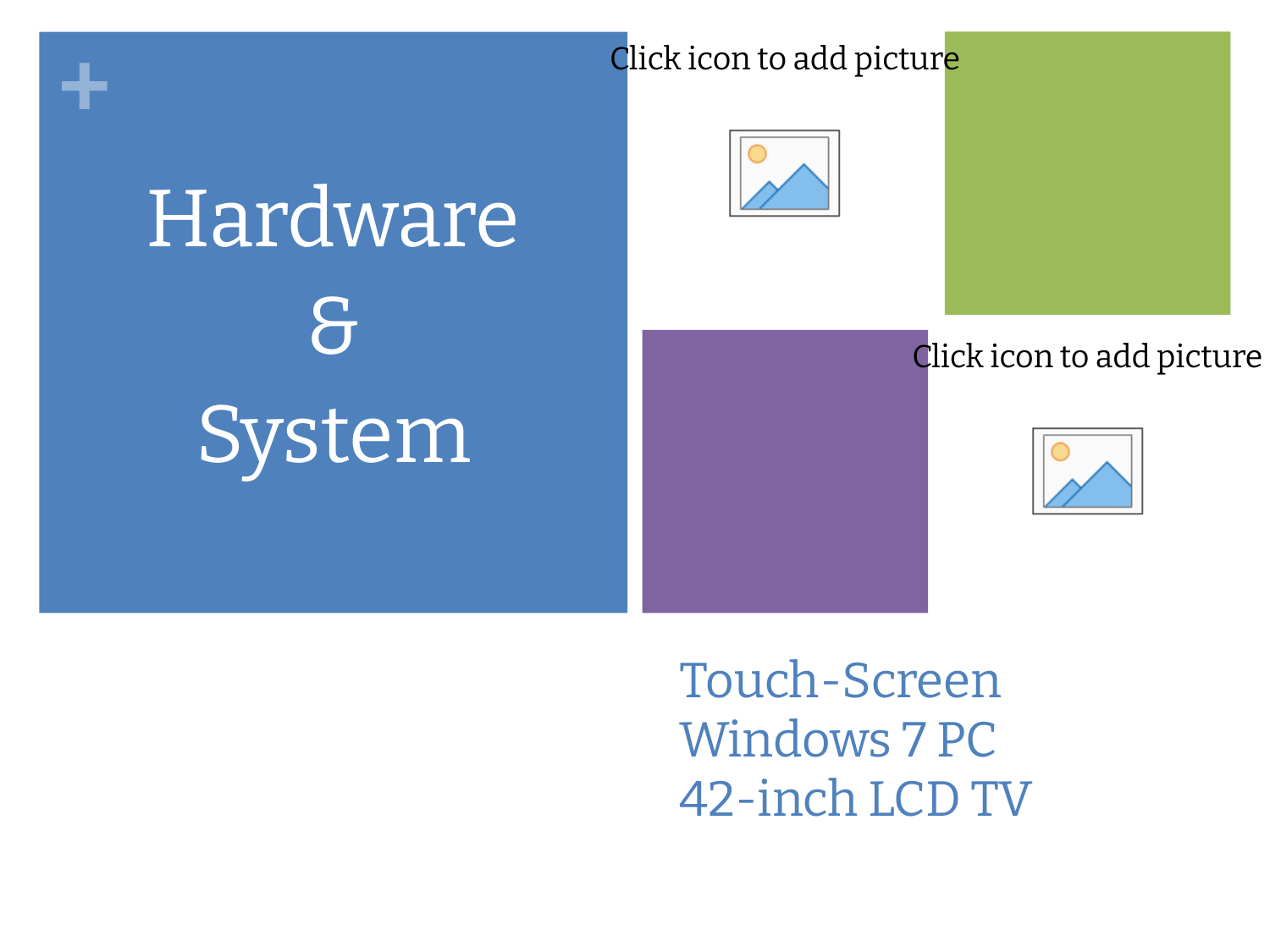

Hardware
&
System

# Touch-Screen Windows 7 PC 42-inch LCD TV